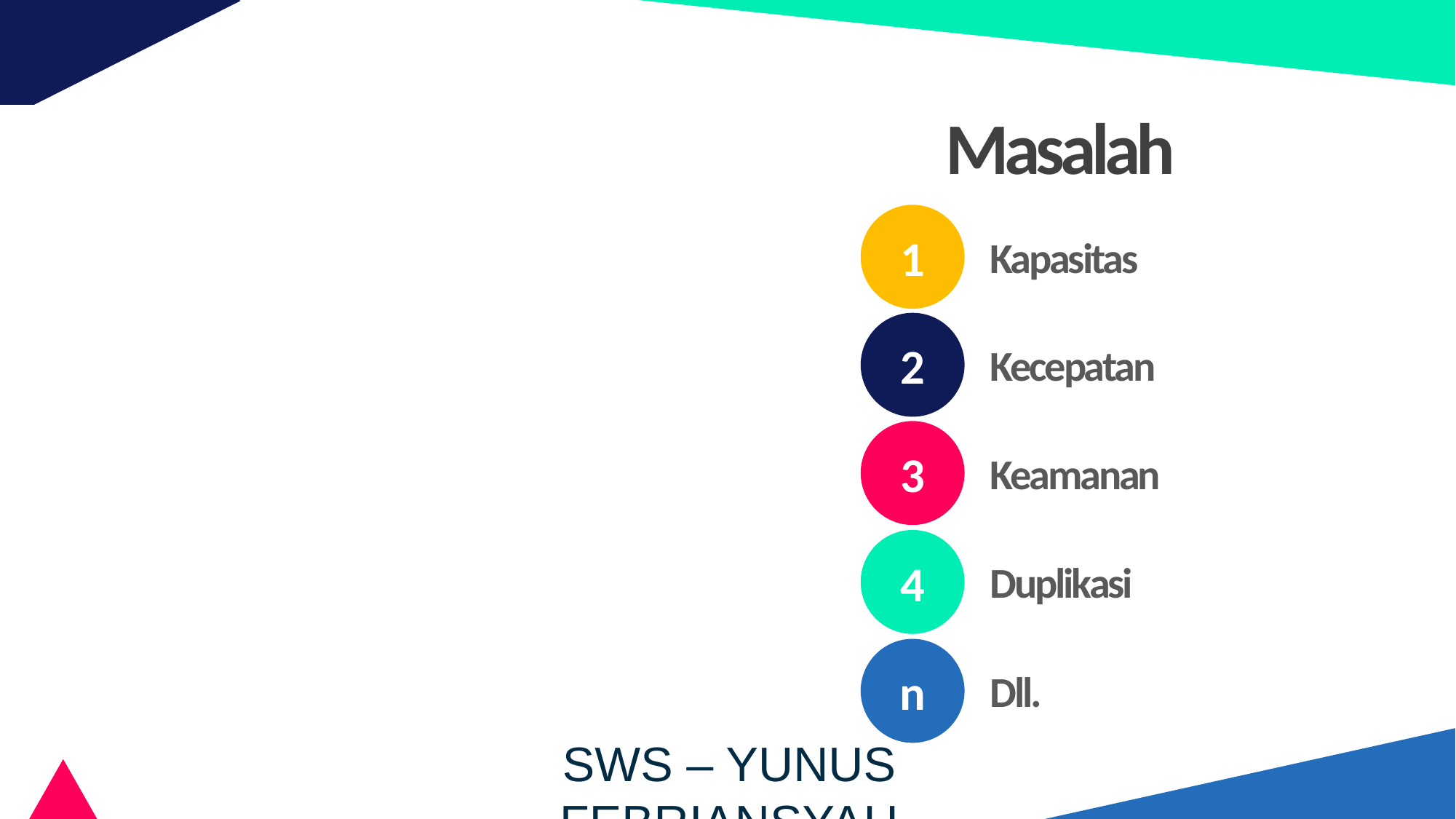

Masalah
1
Kapasitas

2
Kecepatan
3
Keamanan
4
Duplikasi
n
Dll.